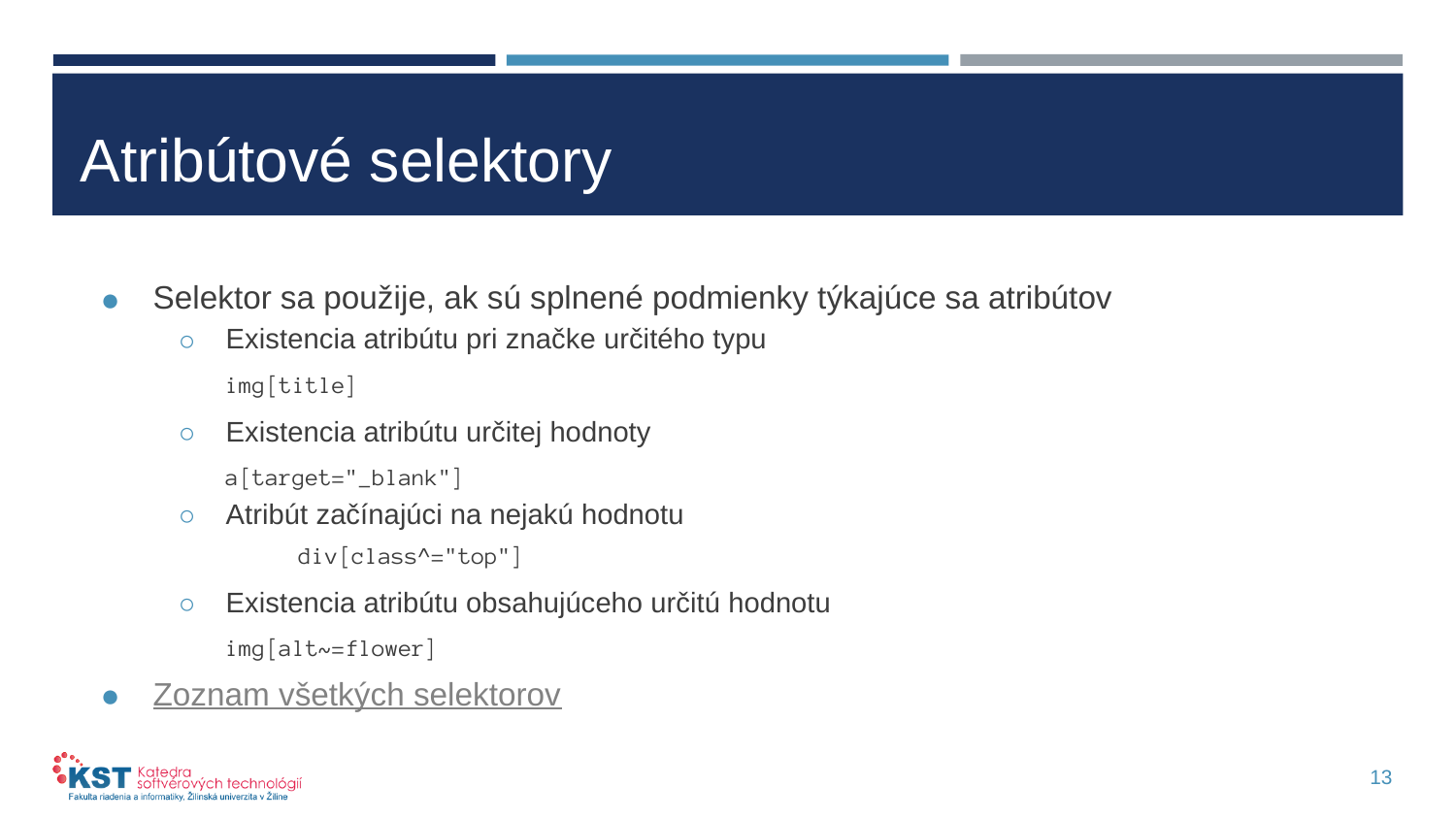

# Atribútové selektory
Selektor sa použije, ak sú splnené podmienky týkajúce sa atribútov
Existencia atribútu pri značke určitého typu
img[title]
Existencia atribútu určitej hodnoty
a[target="_blank"]
Atribút začínajúci na nejakú hodnotu
	div[class^="top"]
Existencia atribútu obsahujúceho určitú hodnotu
img[alt~=flower]
Zoznam všetkých selektorov

13